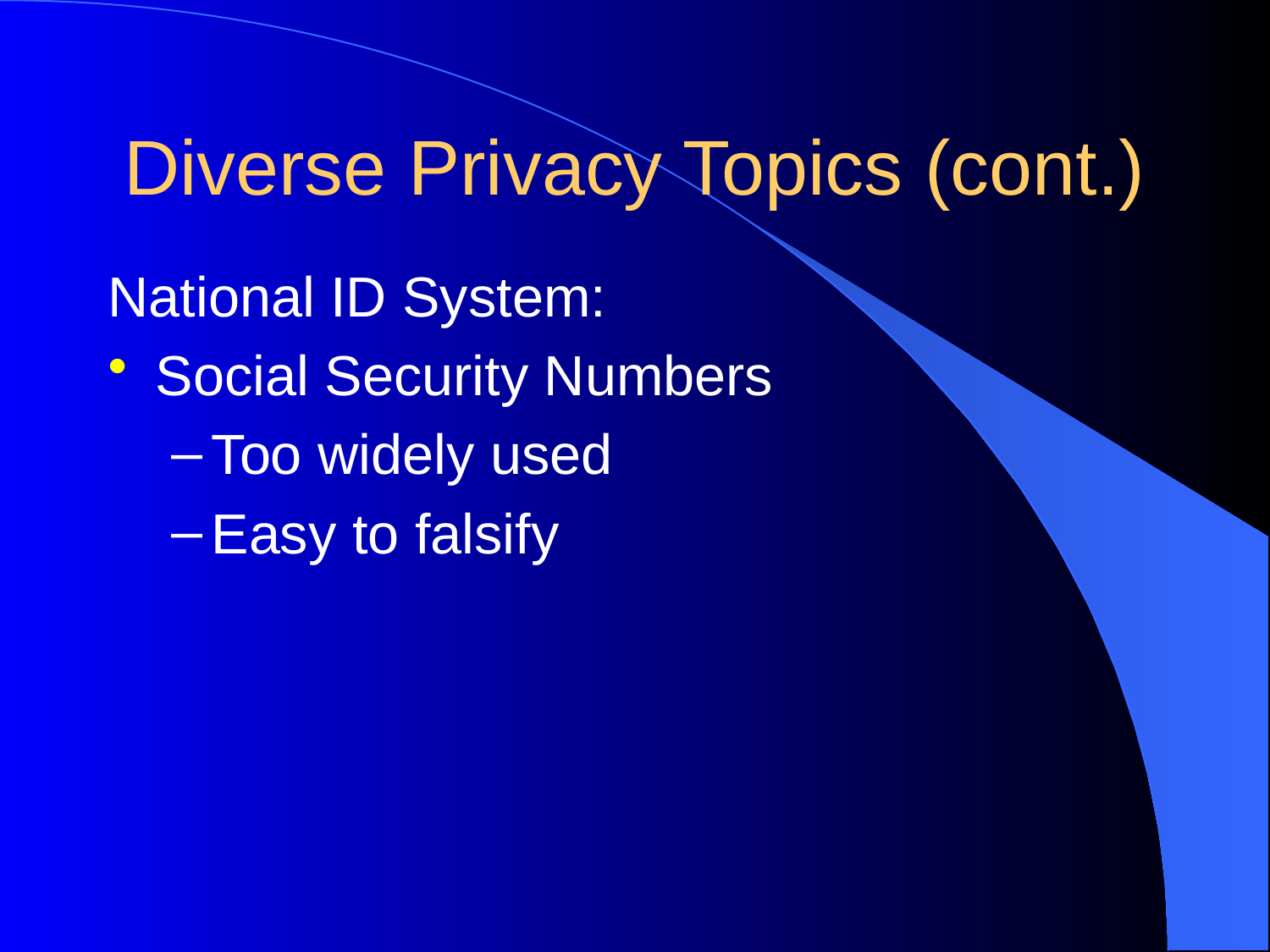

# Diverse Privacy Topics (cont.)
National ID System:
Social Security Numbers
Too widely used
Easy to falsify